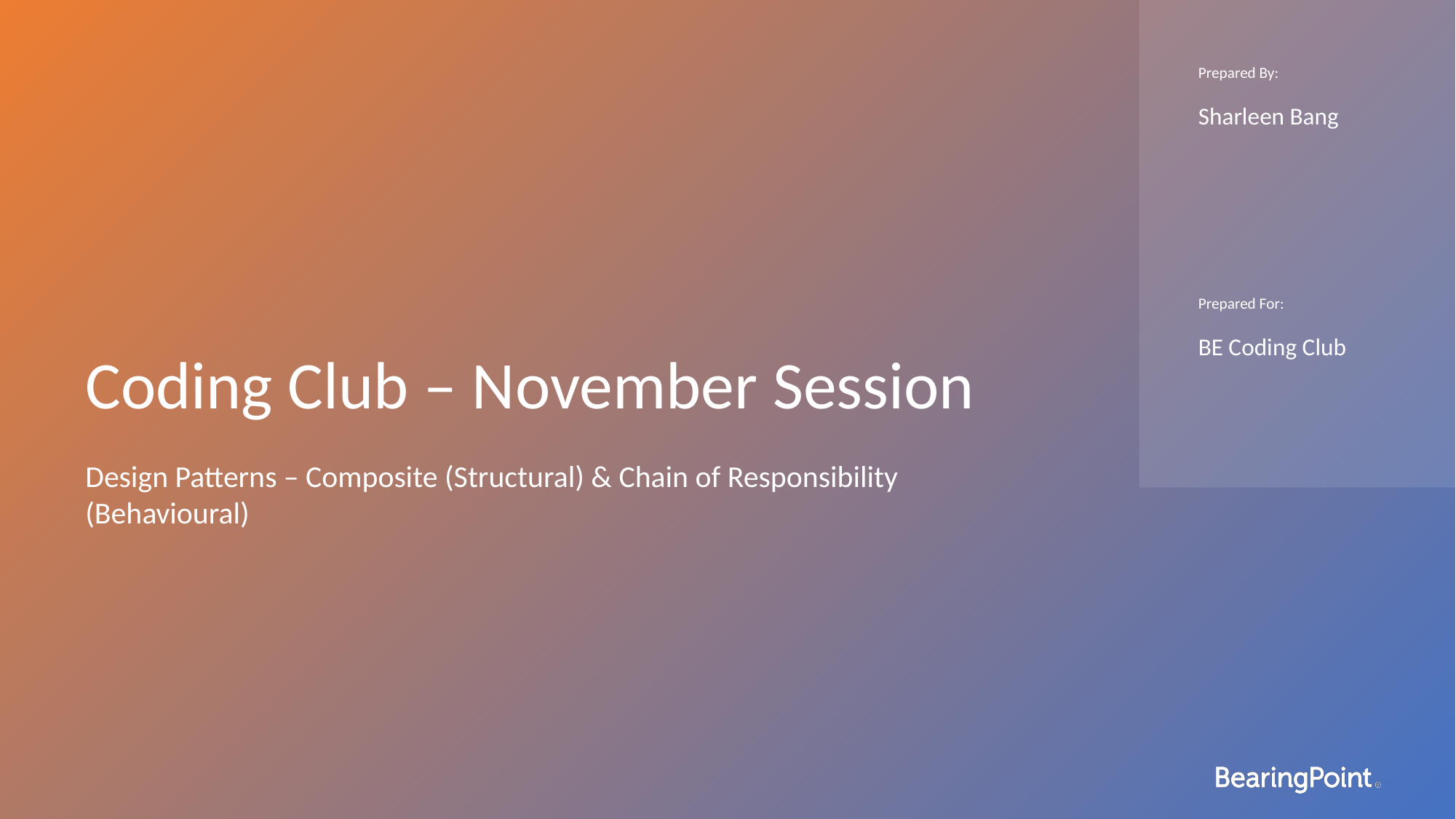

Prepared By:
Sharleen Bang
Coding Club – November Session
Prepared For:
BE Coding Club
Design Patterns – Composite (Structural) & Chain of Responsibility (Behavioural)